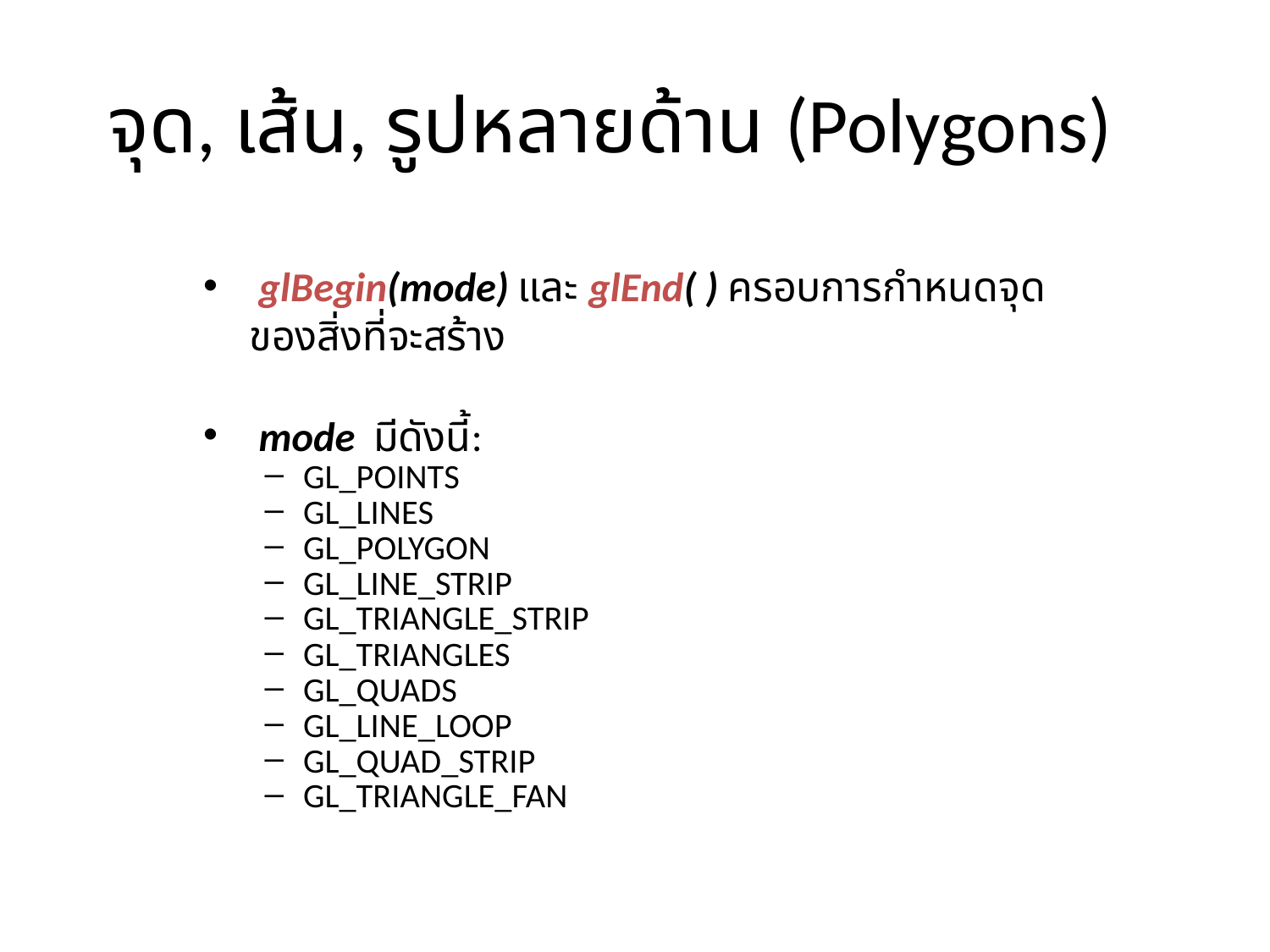

# จุด, เส้น, รูปหลายด้าน (Polygons)
 glBegin(mode) และ glEnd( ) ครอบการกำหนดจุดของสิ่งที่จะสร้าง

 mode  มีดังนี้:
GL_POINTS
GL_LINES
GL_POLYGON
GL_LINE_STRIP
GL_TRIANGLE_STRIP
GL_TRIANGLES
GL_QUADS
GL_LINE_LOOP
GL_QUAD_STRIP
GL_TRIANGLE_FAN